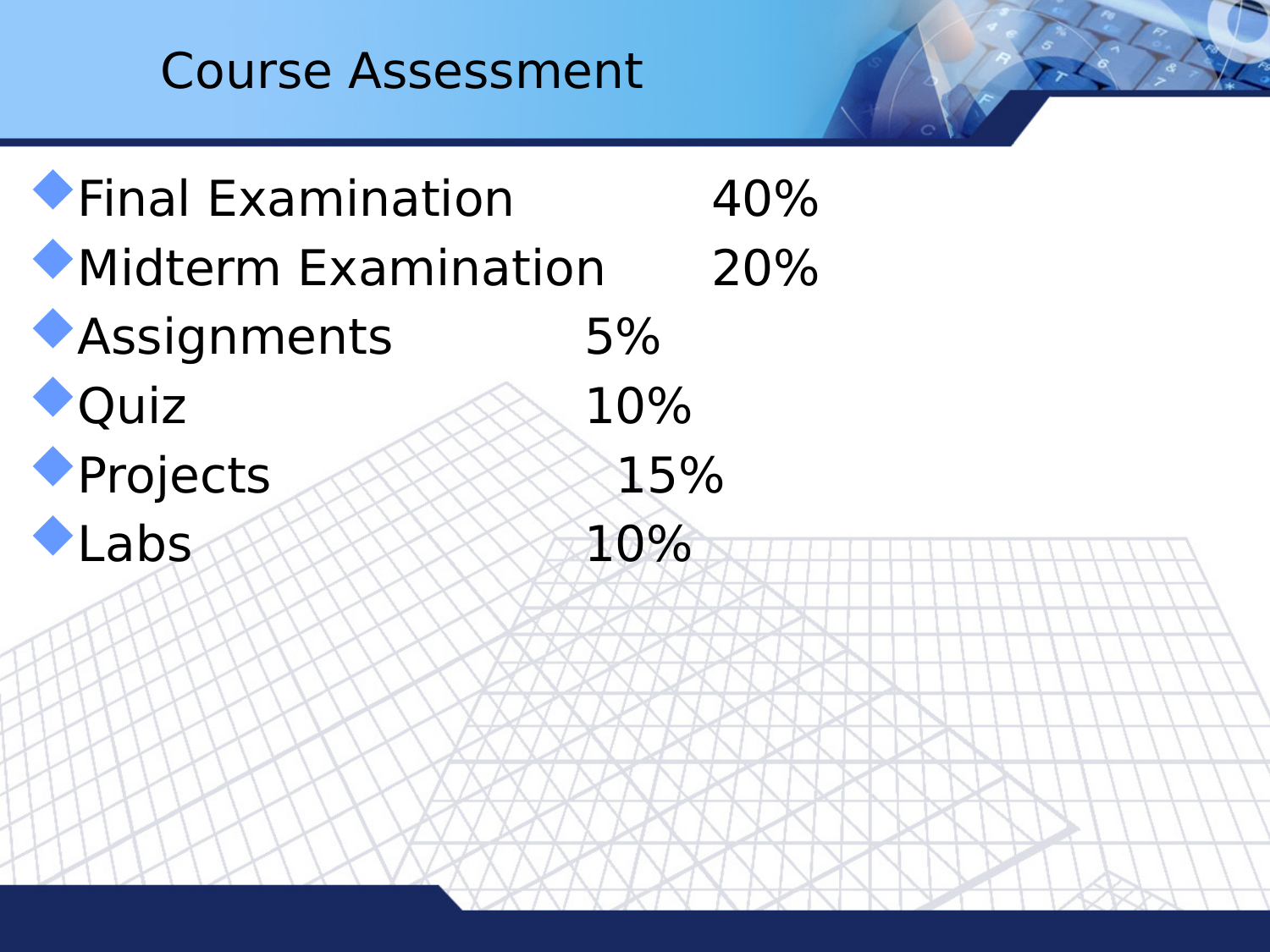

# Course Assessment
Final Examination		40%
Midterm Examination	20%
Assignments 		5%
Quiz				10%
Projects                      15%
Labs				10%